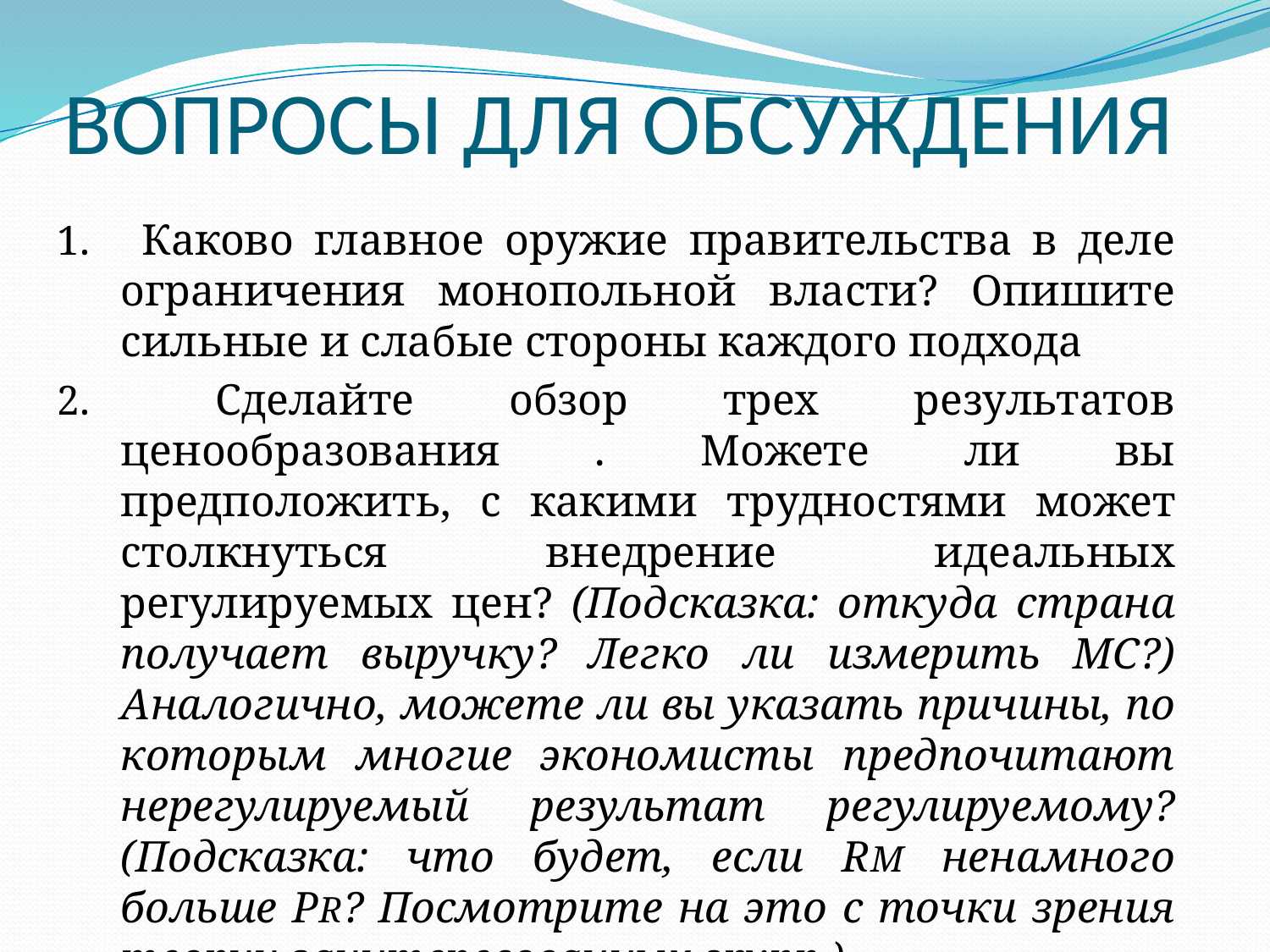

# ВОПРОСЫ ДЛЯ ОБСУЖДЕНИЯ
 Каково главное оружие правительства в деле ограничения монопольной власти? Опишите сильные и слабые стороны каждого подхода
 Сделайте обзор трех результатов ценообразования . Можете ли вы предположить, с какими трудностями может столкнуться внедрение идеальных регулируемых цен? (Подсказка: откуда страна получает выручку? Легко ли измерить МС?) Аналогично, можете ли вы указать причины, по которым многие экономисты предпочитают нерегулируемый результат регулируемому? (Подсказка: что будет, если RM ненамного больше PR? Посмотрите на это с точки зрения теории заинтересованных групп.)